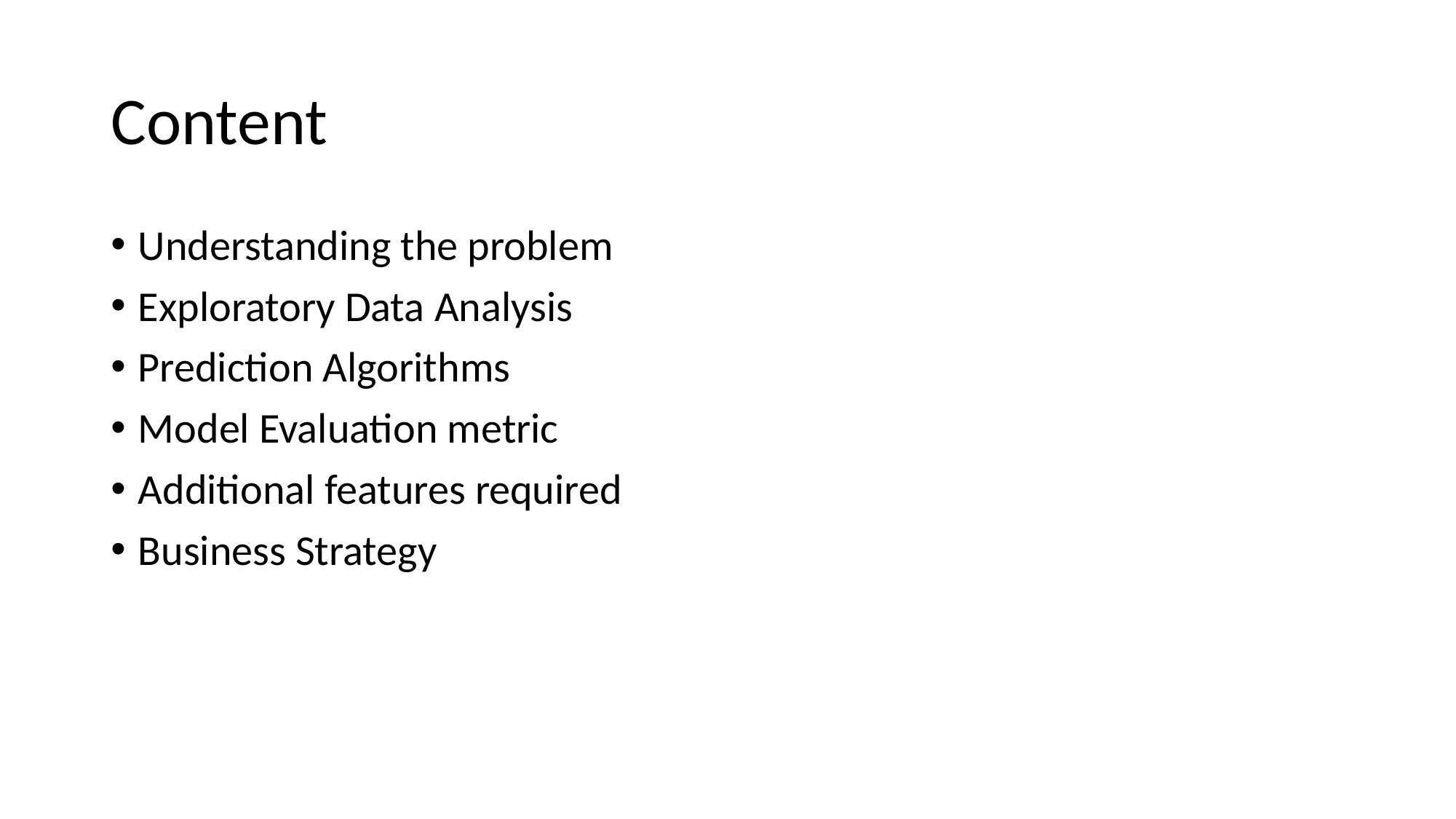

# Content
Understanding the problem
Exploratory Data Analysis
Prediction Algorithms
Model Evaluation metric
Additional features required
Business Strategy